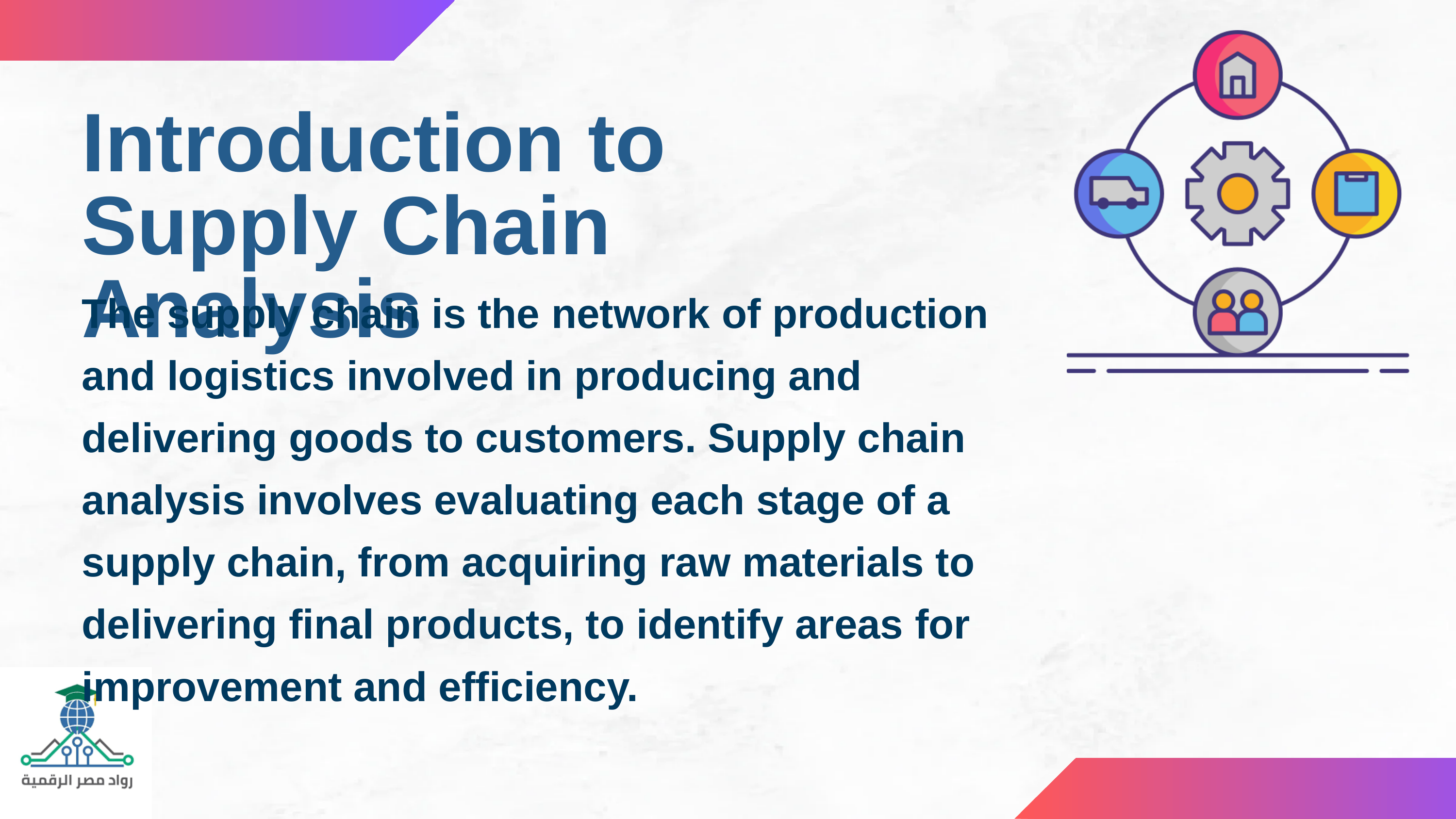

Introduction to Supply Chain Analysis

The supply chain is the network of production and logistics involved in producing and delivering goods to customers. Supply chain analysis involves evaluating each stage of a supply chain, from acquiring raw materials to delivering final products, to identify areas for improvement and efficiency.